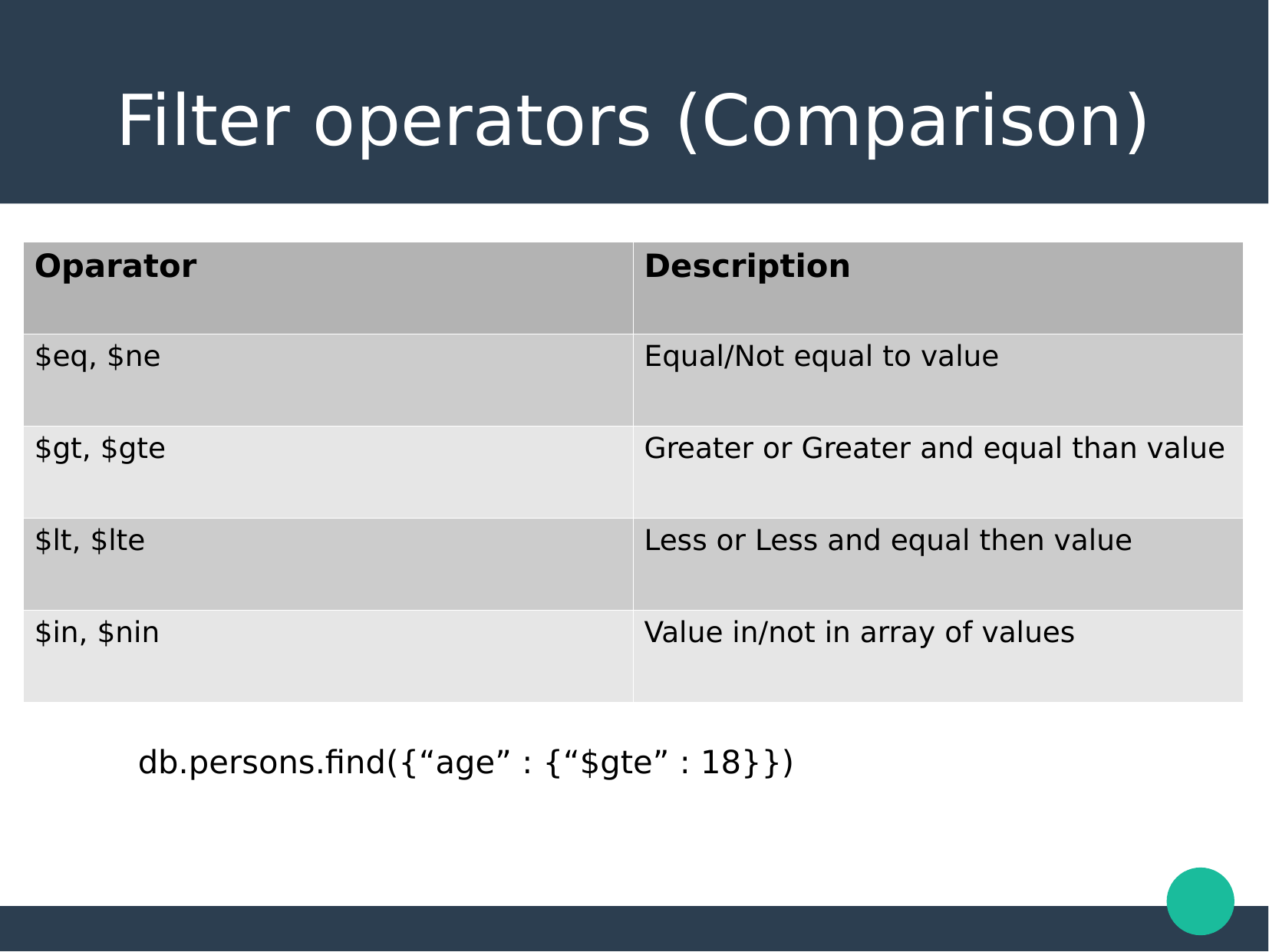

Filter operators (Comparison)
| Oparator | Description |
| --- | --- |
| $eq, $ne | Equal/Not equal to value |
| $gt, $gte | Greater or Greater and equal than value |
| $lt, $lte | Less or Less and equal then value |
| $in, $nin | Value in/not in array of values |
db.persons.find({“age” : {“$gte” : 18}})